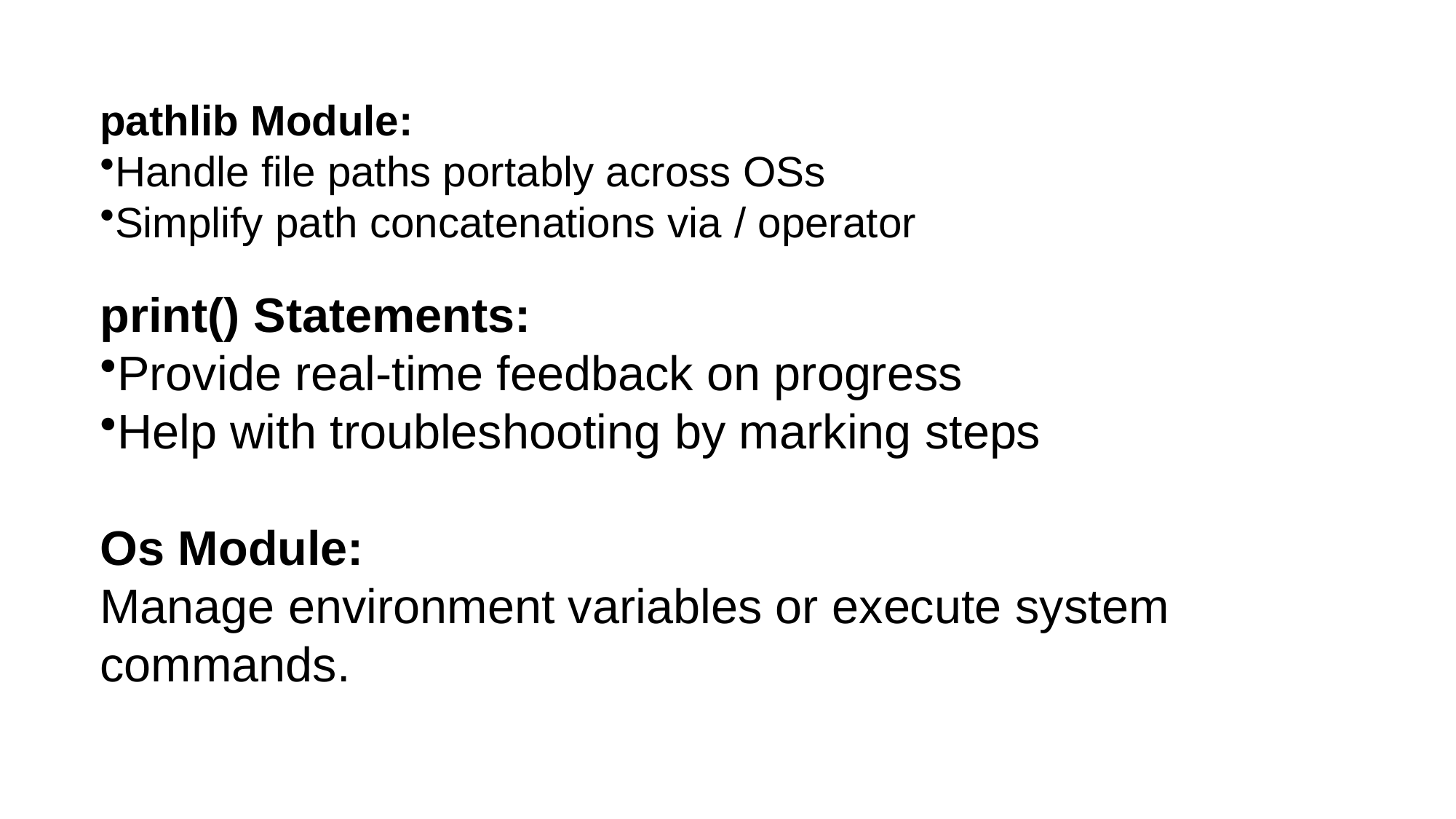

# pathlib Module:
Handle file paths portably across OSs
Simplify path concatenations via / operator

print() Statements:
Provide real-time feedback on progress
Help with troubleshooting by marking steps

Os Module:
Manage environment variables or execute system commands.